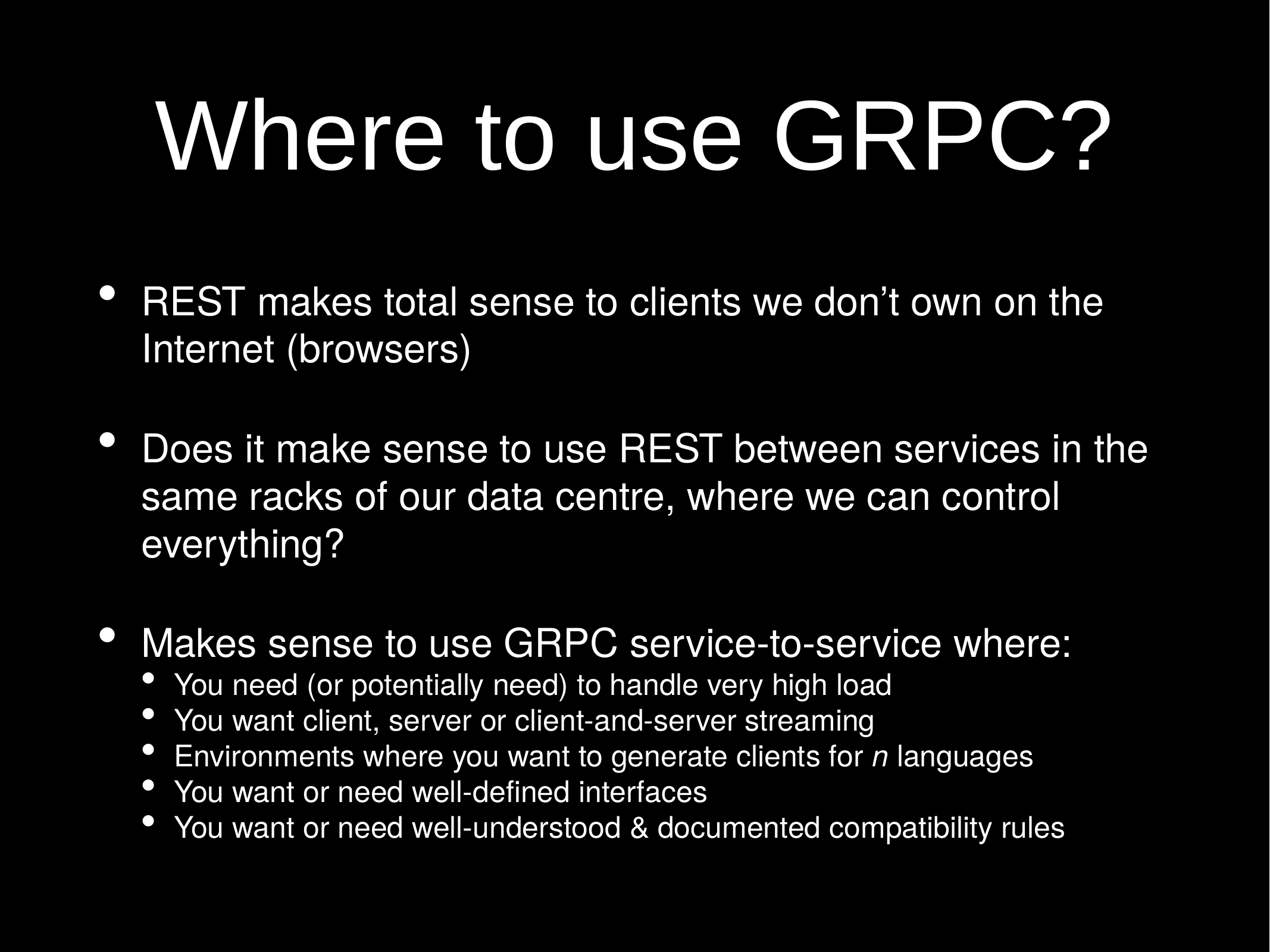

# Where to use GRPC?
REST makes total sense to clients we don’t own on the Internet (browsers)
Does it make sense to use REST between services in the same racks of our data centre, where we can control everything?
Makes sense to use GRPC service-to-service where:
You need (or potentially need) to handle very high load
You want client, server or client-and-server streaming
Environments where you want to generate clients for n languages
You want or need well-defined interfaces
You want or need well-understood & documented compatibility rules